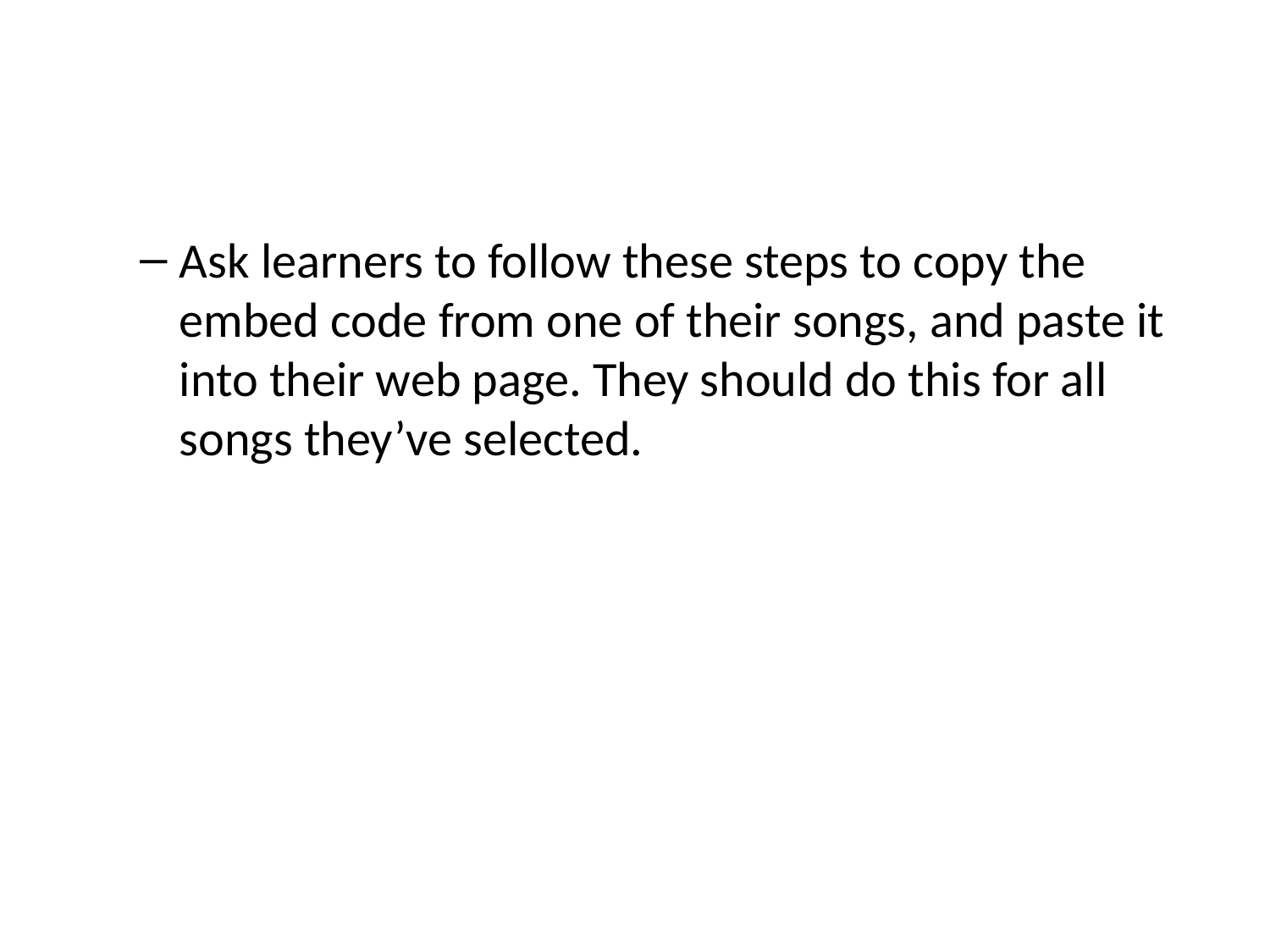

Ask learners to follow these steps to copy the embed code from one of their songs, and paste it into their web page. They should do this for all songs they’ve selected.